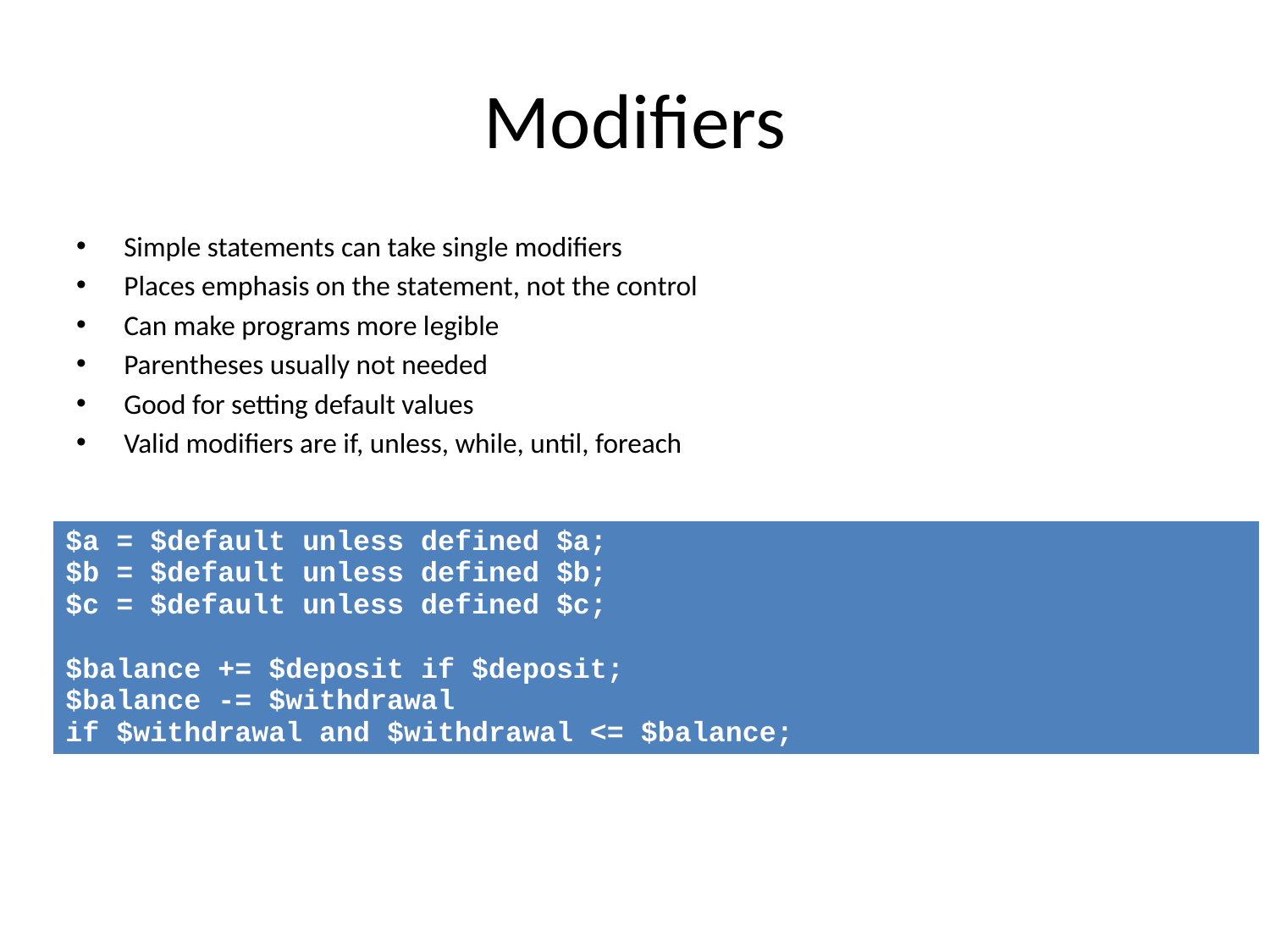

# Modifiers
Simple statements can take single modifiers
Places emphasis on the statement, not the control
Can make programs more legible
Parentheses usually not needed
Good for setting default values
Valid modifiers are if, unless, while, until, foreach
| $a = $default unless defined $a; $b = $default unless defined $b; $c = $default unless defined $c; $balance += $deposit if $deposit; $balance -= $withdrawal if $withdrawal and $withdrawal <= $balance; |
| --- |